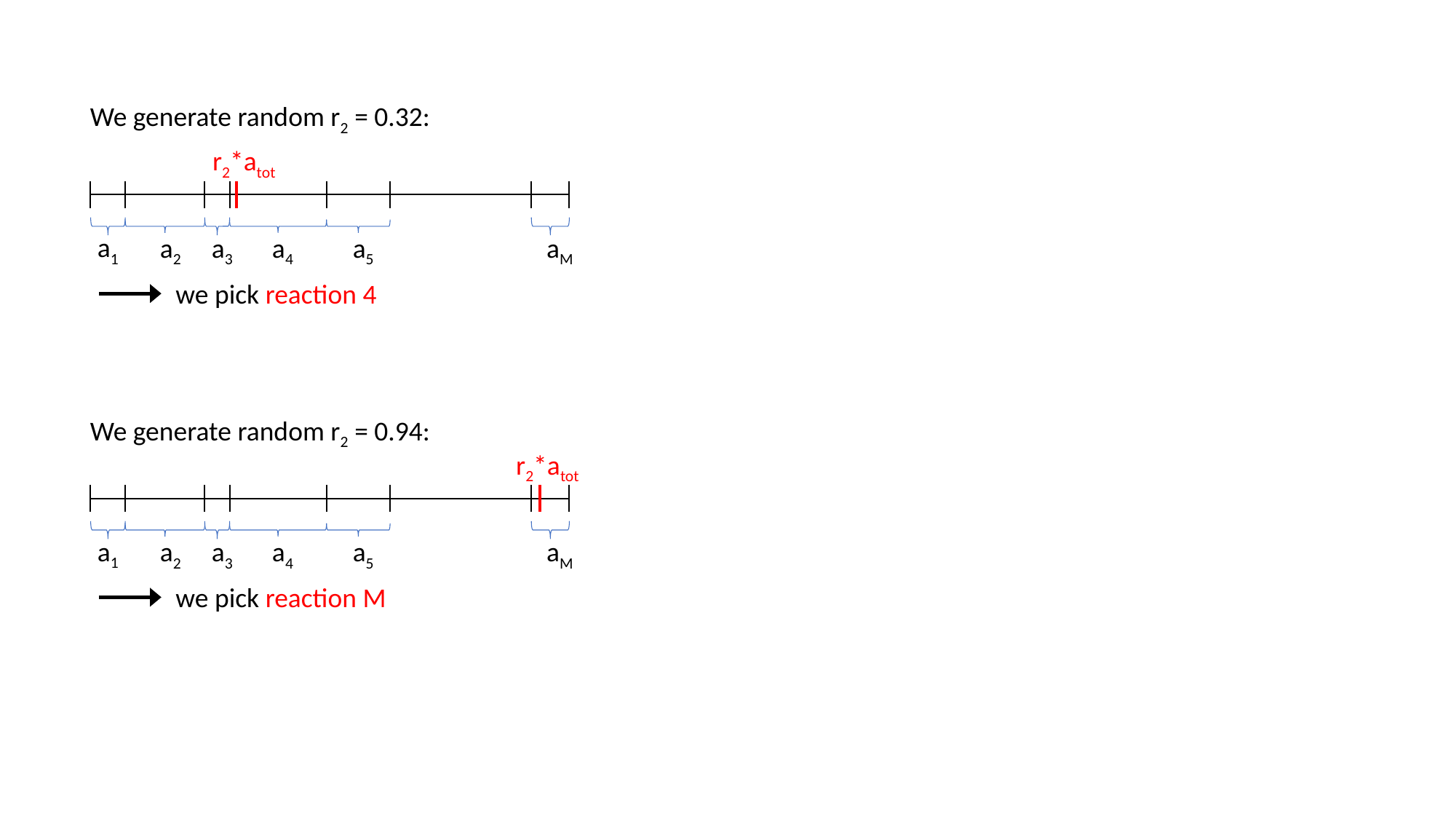

We generate random r2 = 0.32:
r2*atot

a1
a2
a3
a4
a5
aM
we pick reaction 4
We generate random r2 = 0.94:
r2*atot

a1
a2
a3
a4
a5
aM
we pick reaction M